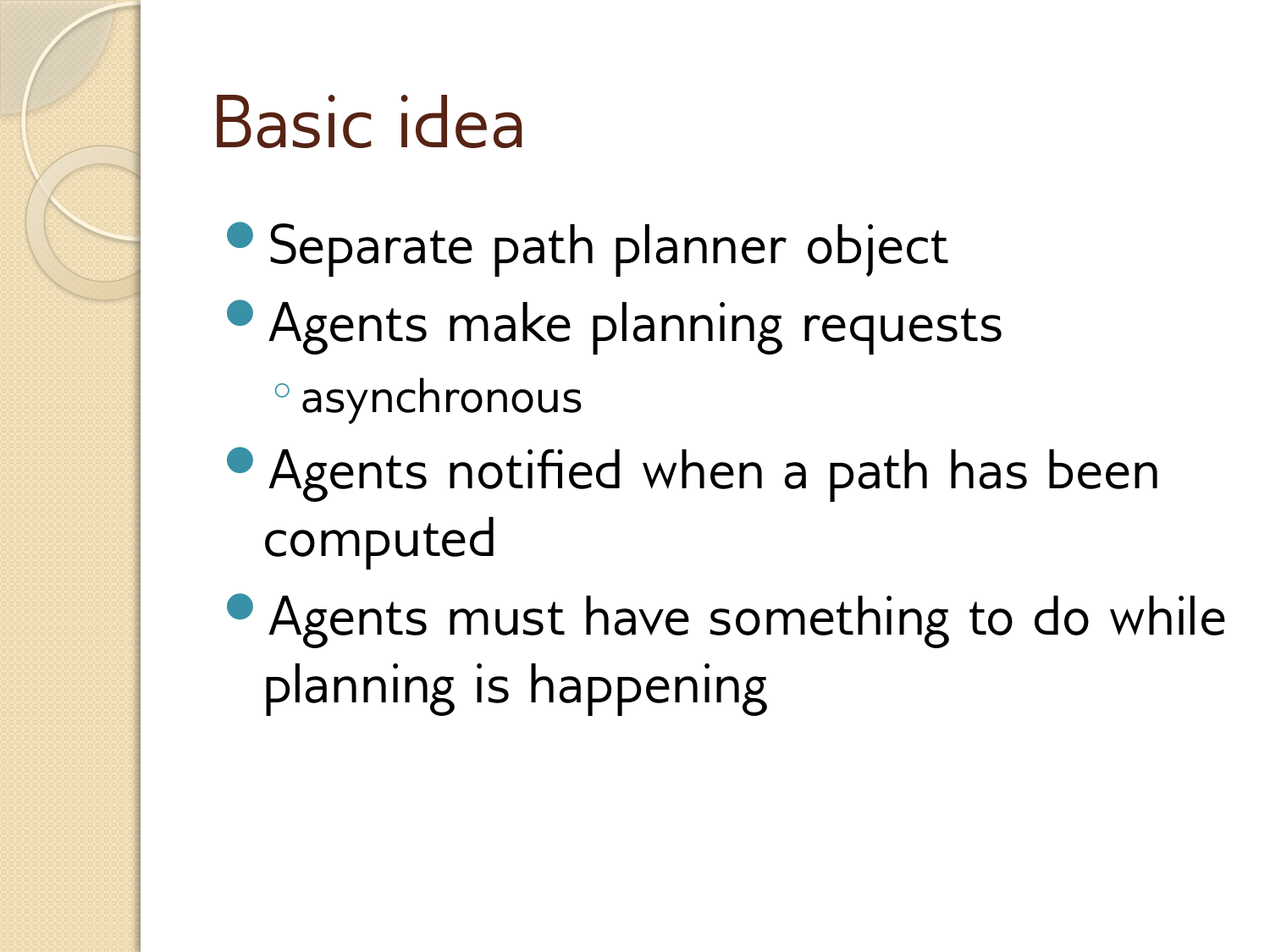

# Basic idea
Separate path planner object
Agents make planning requests
asynchronous
Agents notified when a path has been computed
Agents must have something to do while planning is happening